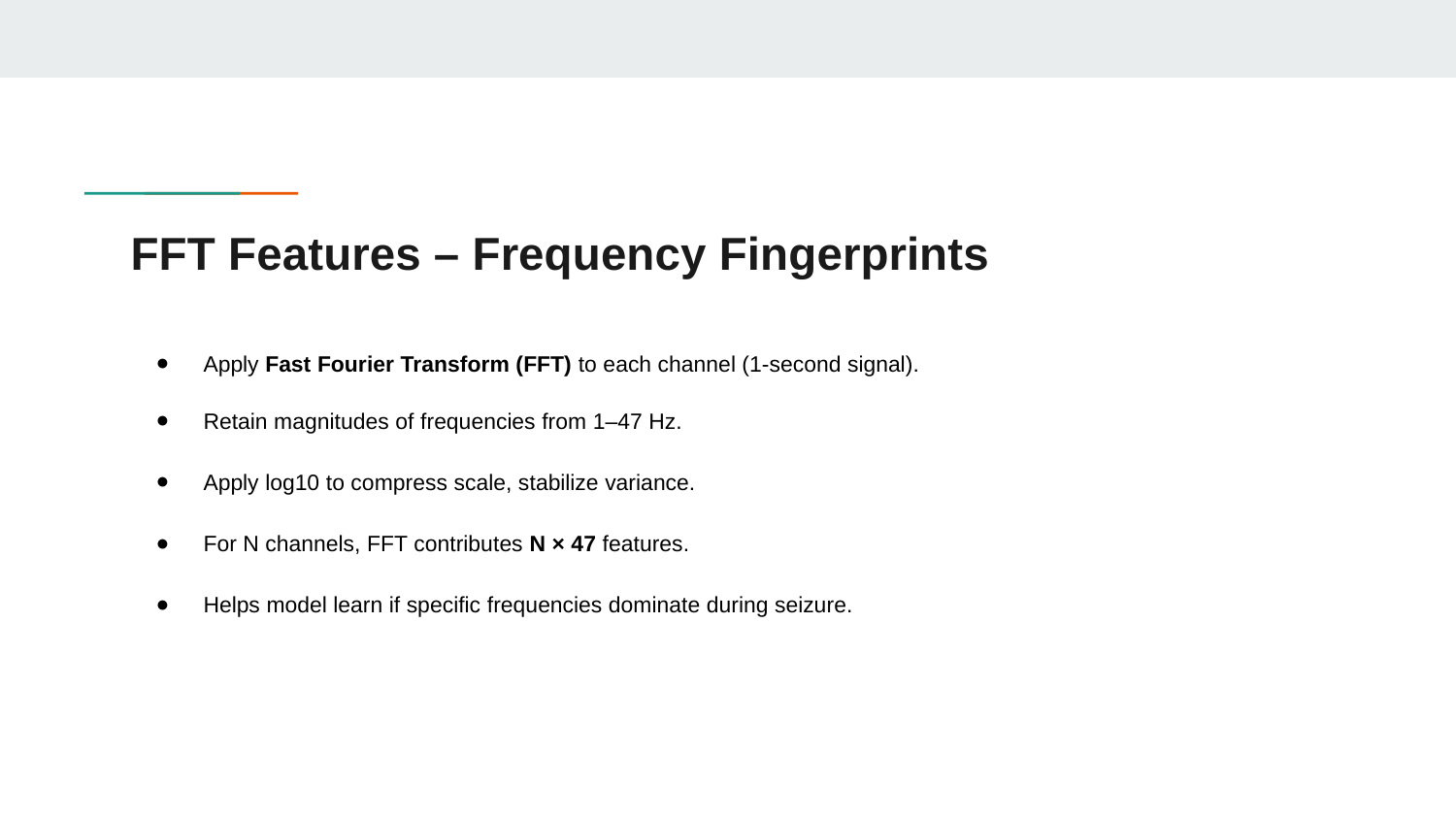

# FFT Features – Frequency Fingerprints
Apply Fast Fourier Transform (FFT) to each channel (1-second signal).
Retain magnitudes of frequencies from 1–47 Hz.
Apply log10 to compress scale, stabilize variance.
For N channels, FFT contributes N × 47 features.
Helps model learn if specific frequencies dominate during seizure.